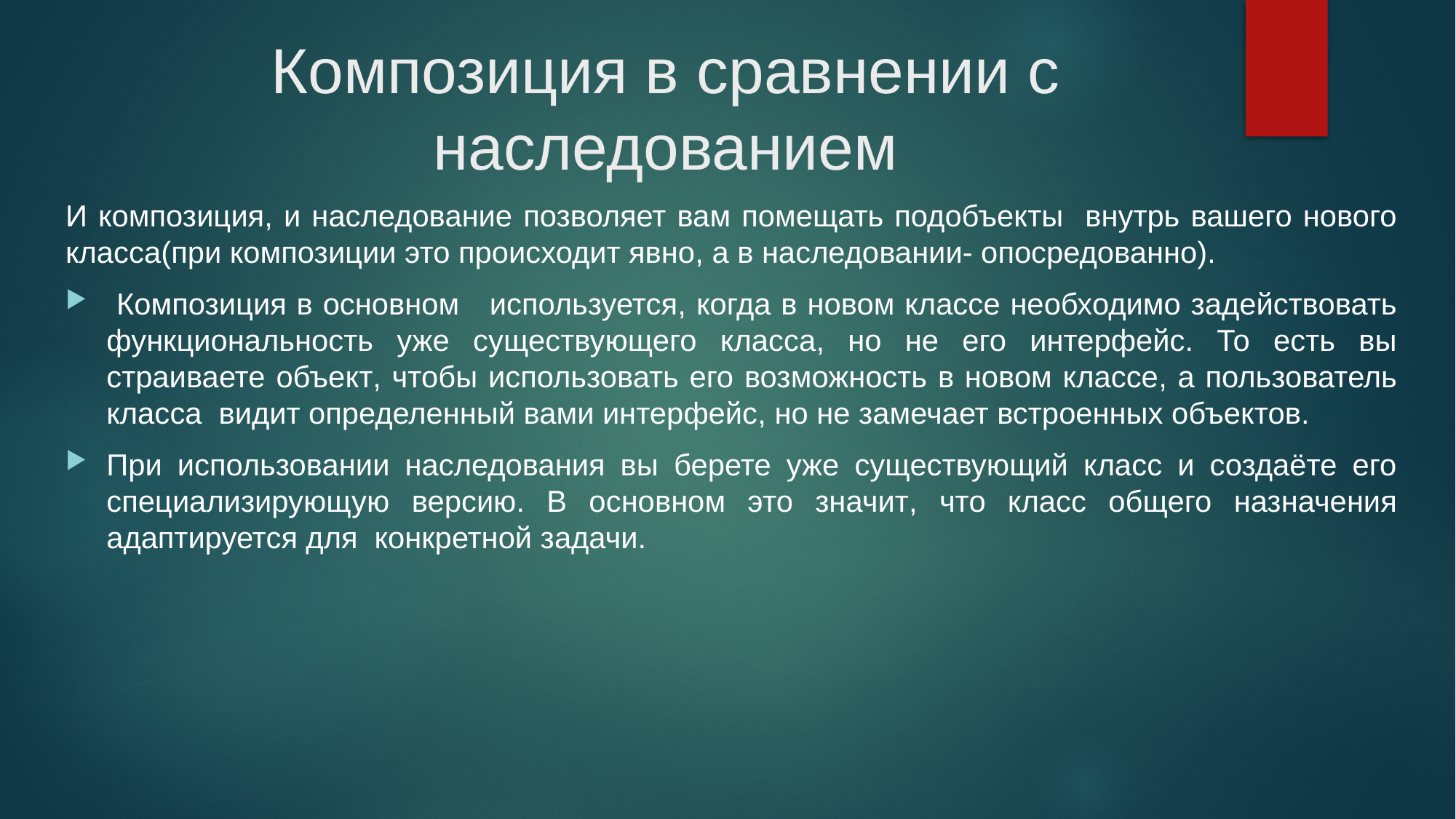

# Композиция в сравнении с наследованием
И композиция, и наследование позволяет вам помещать подобъекты  внутрь вашего нового класса(при композиции это происходит явно, а в наследовании- опосредованно).
 Композиция в основном   используется, когда в новом классе необходимо задействовать функциональность уже существующего класса, но не его интерфейс. То есть вы страиваете объект, чтобы использовать его возможность в новом классе, а пользователь класса  видит определенный вами интерфейс, но не замечает встроенных объектов.
При использовании наследования вы берете уже существующий класс и создаёте его специализирующую версию. В основном это значит, что класс общего назначения адаптируется для  конкретной задачи.